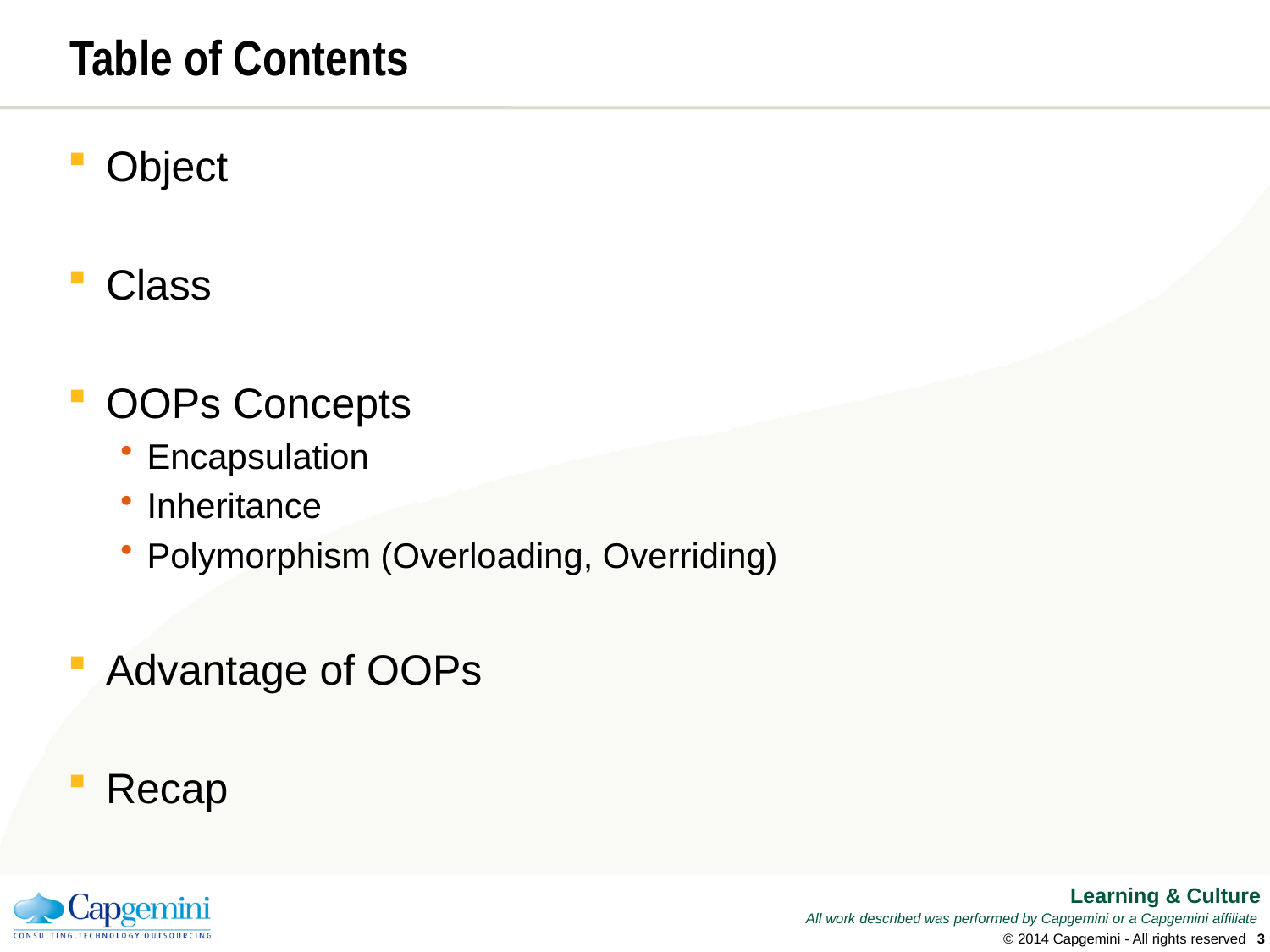

# Table of Contents
 Object

 Class

 OOPs Concepts
Encapsulation
Inheritance
Polymorphism (Overloading, Overriding)

 Advantage of OOPs

 Recap
© 2014 Capgemini - All rights reserved
3